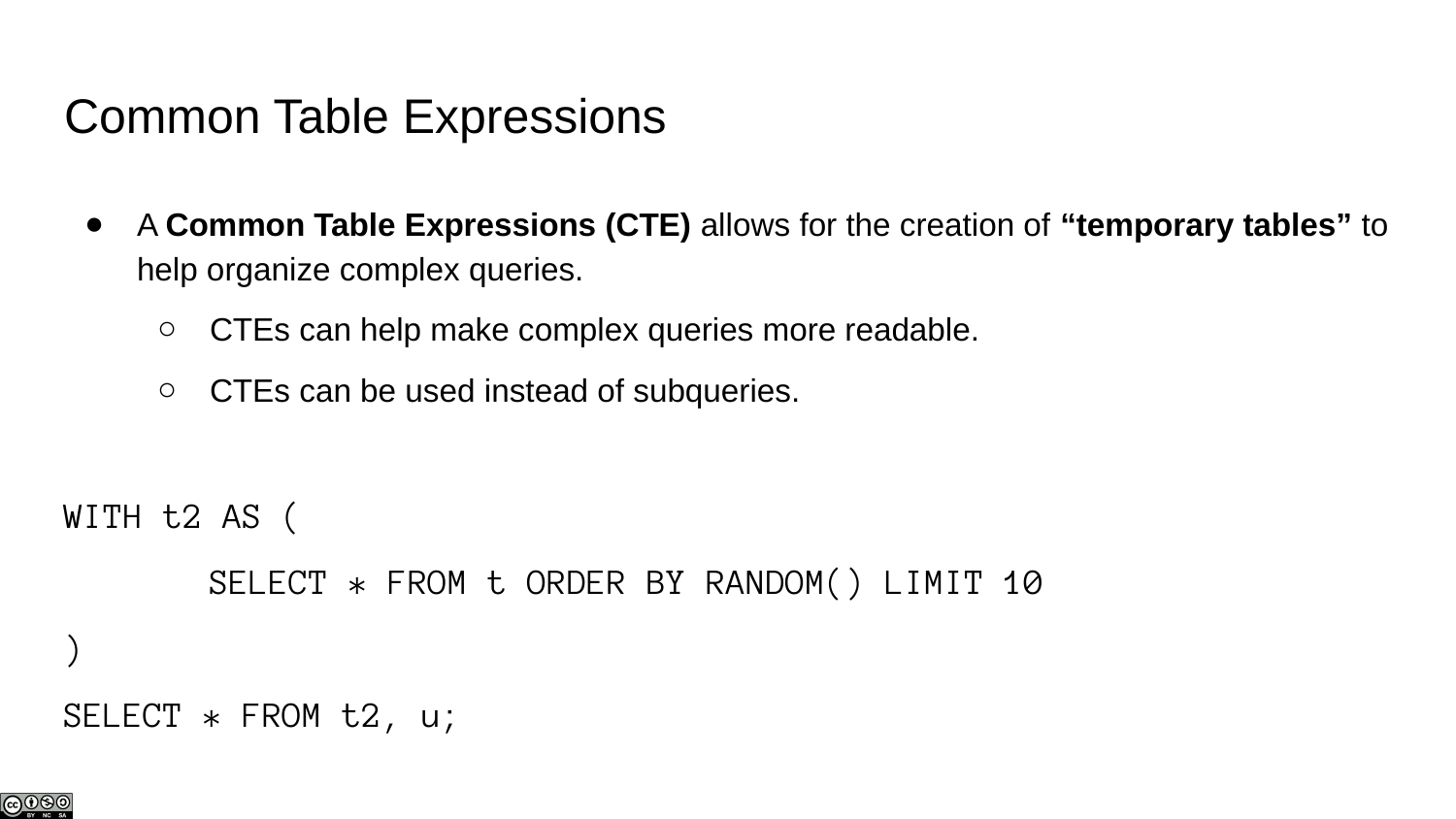

# Common Table Expressions

A Common Table Expressions (CTE) allows for the creation of “temporary tables” to help organize complex queries.
CTEs can help make complex queries more readable.
CTEs can be used instead of subqueries.

WITH t2 AS (
	SELECT * FROM t ORDER BY RANDOM() LIMIT 10
)
SELECT * FROM t2, u;